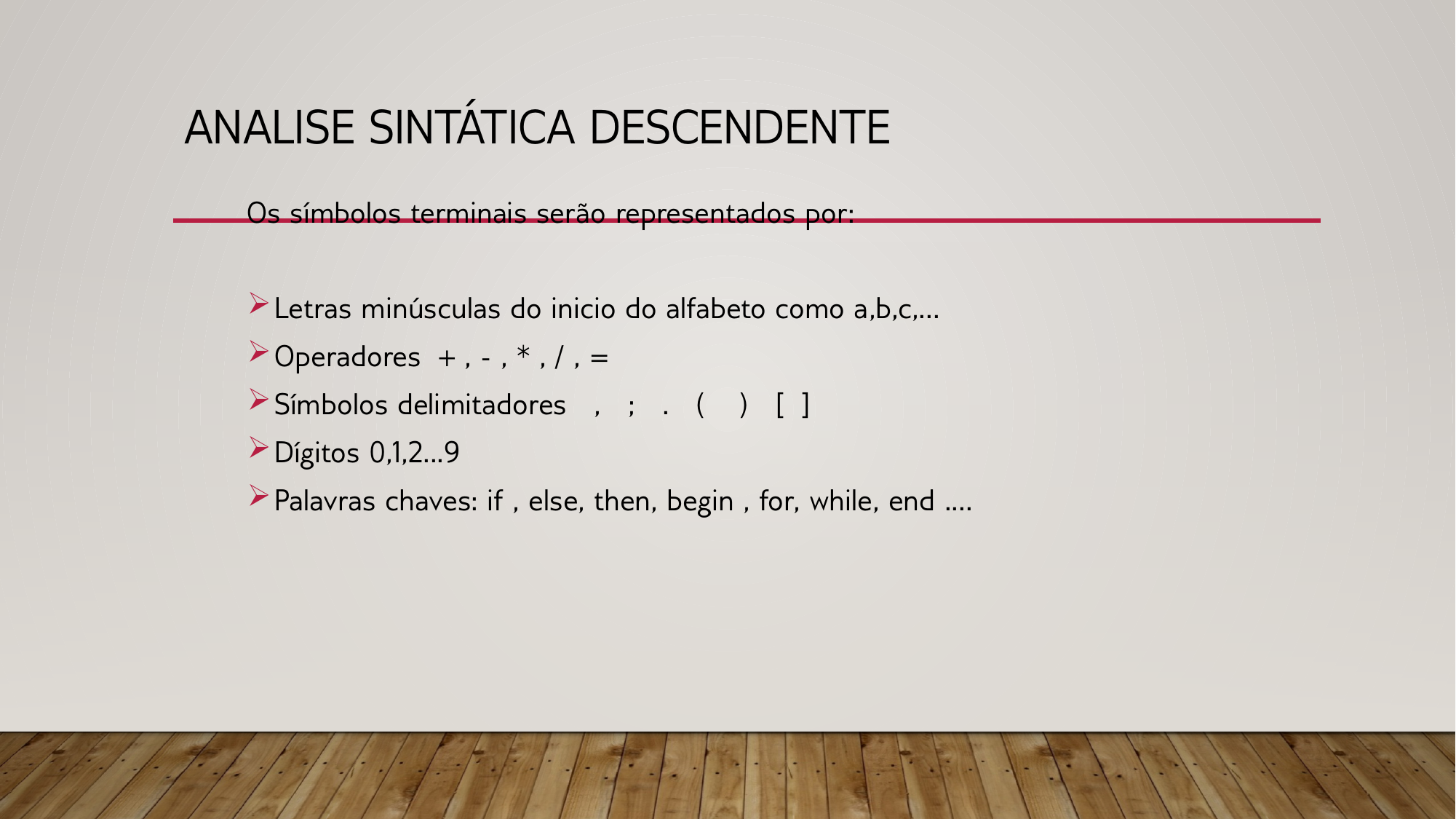

# Analise Sintática Descendente
Os símbolos terminais serão representados por:

Letras minúsculas do inicio do alfabeto como a,b,c,...
Operadores  + , - , * , / , =
Símbolos delimitadores   ,   ;   .   (    )   [  ]
Dígitos 0,1,2...9
Palavras chaves: if , else, then, begin , for, while, end ....